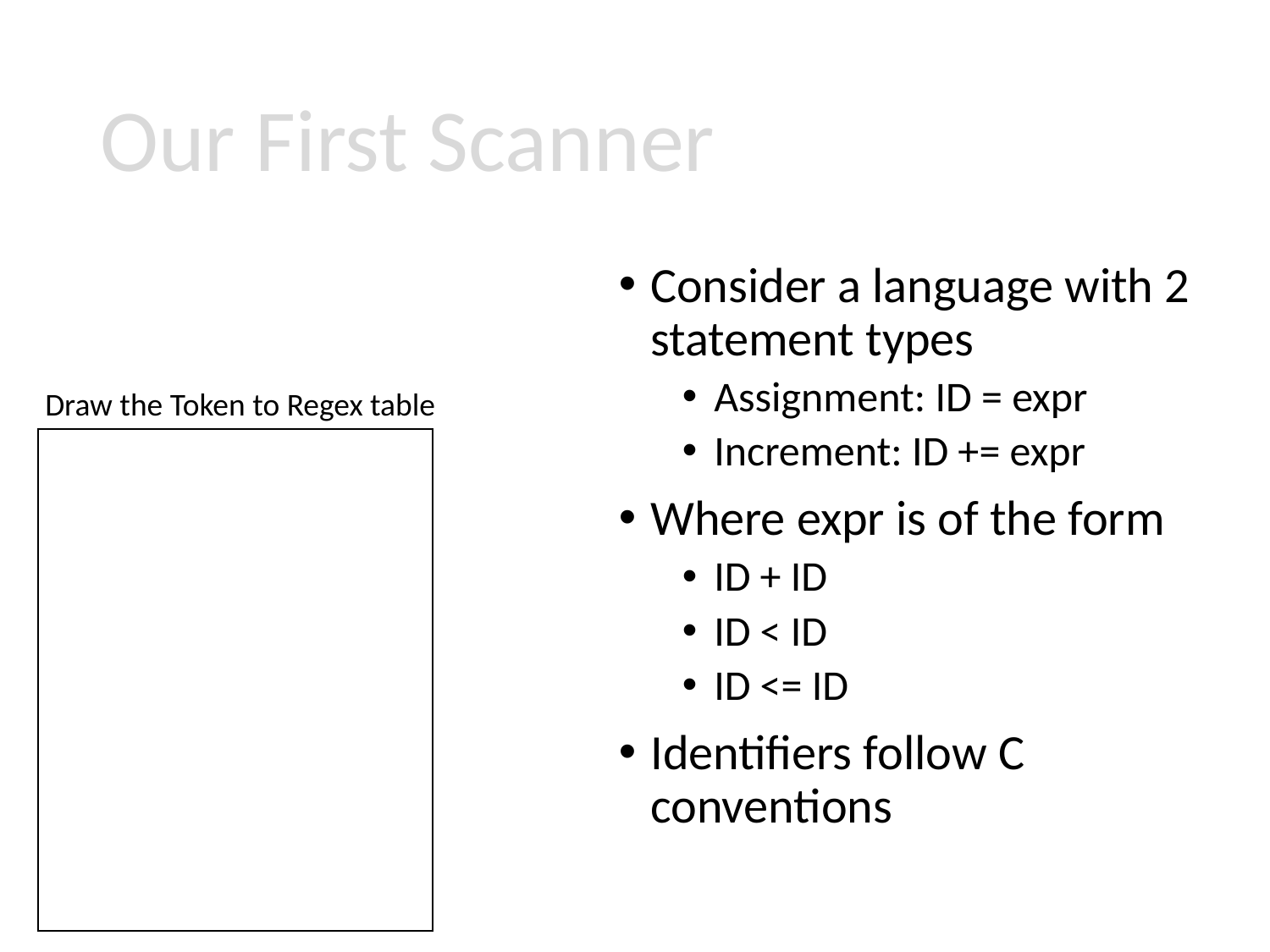

# Our First Scanner
Consider a language with 2 statement types
Assignment: ID = expr
Increment: ID += expr
Where expr is of the form
ID + ID
ID < ID
ID <= ID
Identifiers follow C conventions
Draw the Token to Regex table